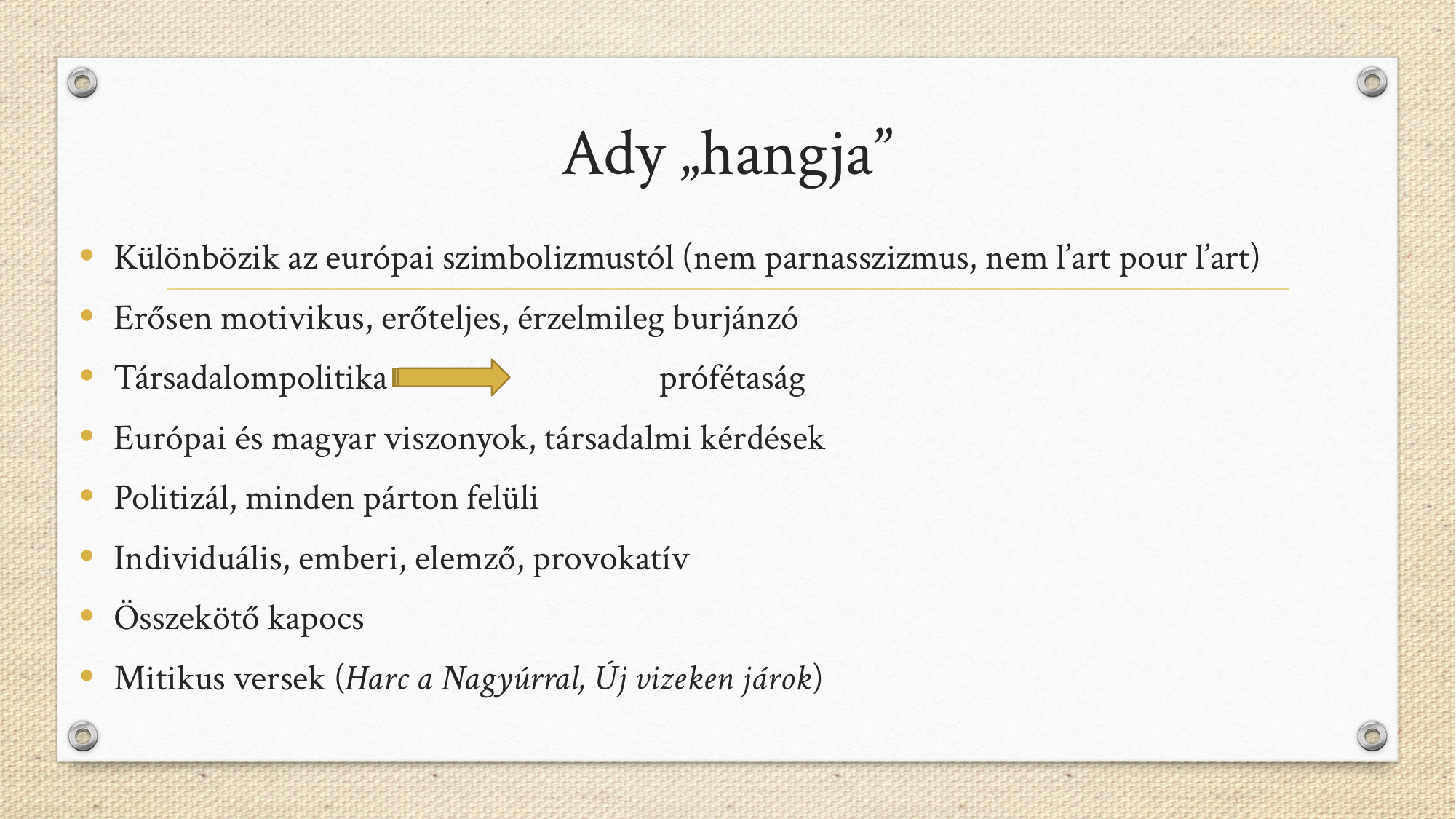

# Ady „hangja”
Különbözik az európai szimbolizmustól (nem parnasszizmus, nem l’art pour l’art)
Erősen motivikus, erőteljes, érzelmileg burjánzó
Társadalompolitika  			prófétaság
Európai és magyar viszonyok, társadalmi kérdések
Politizál, minden párton felüli
Individuális, emberi, elemző, provokatív
Összekötő kapocs
Mitikus versek (Harc a Nagyúrral, Új vizeken járok)